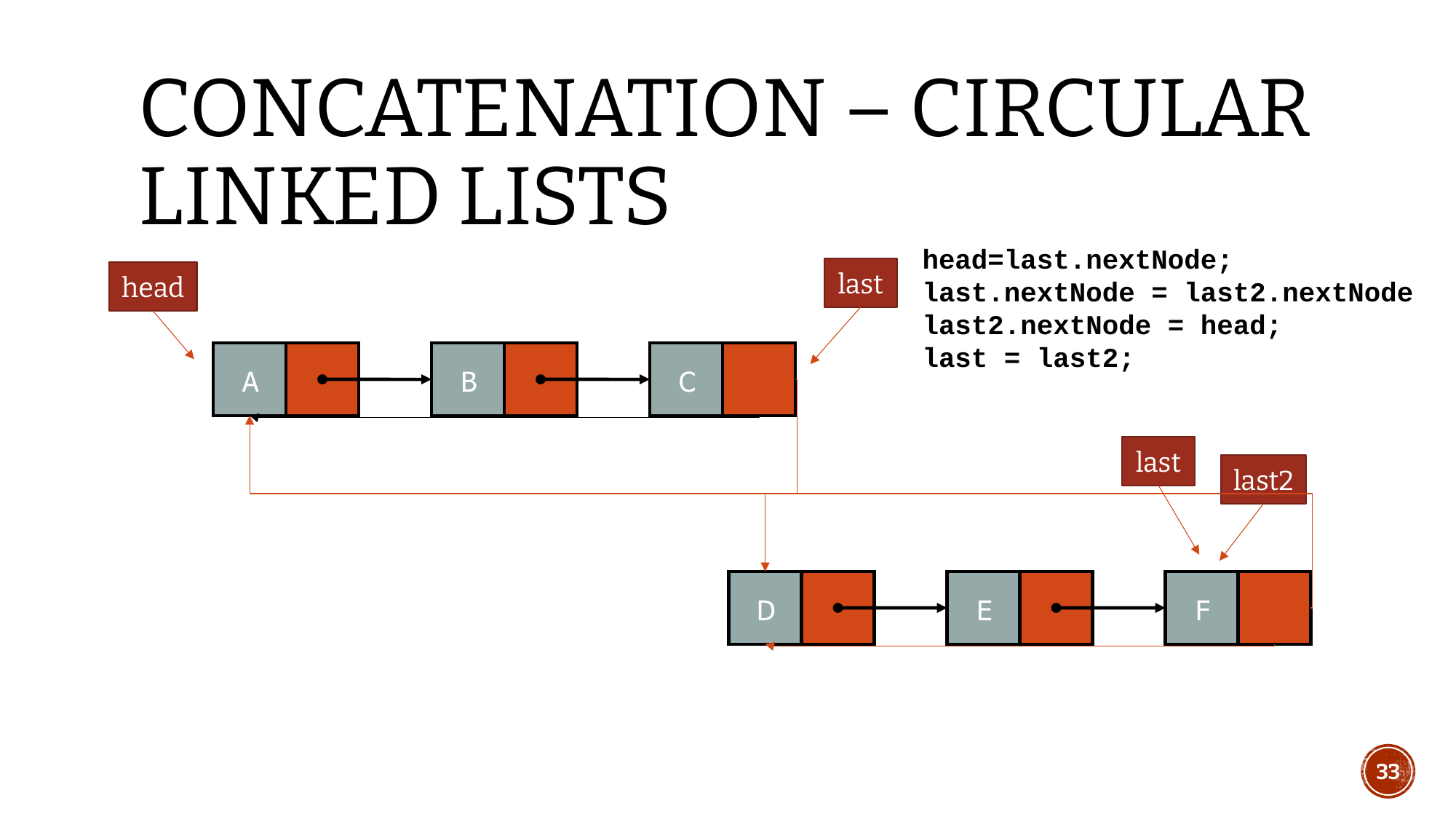

# Concatenation – Circular Linked Lists
head=last.nextNode;
last.nextNode = last2.nextNode
last2.nextNode = head;
last = last2;
last
head

A

B

C

last
last2

D

E

F

33